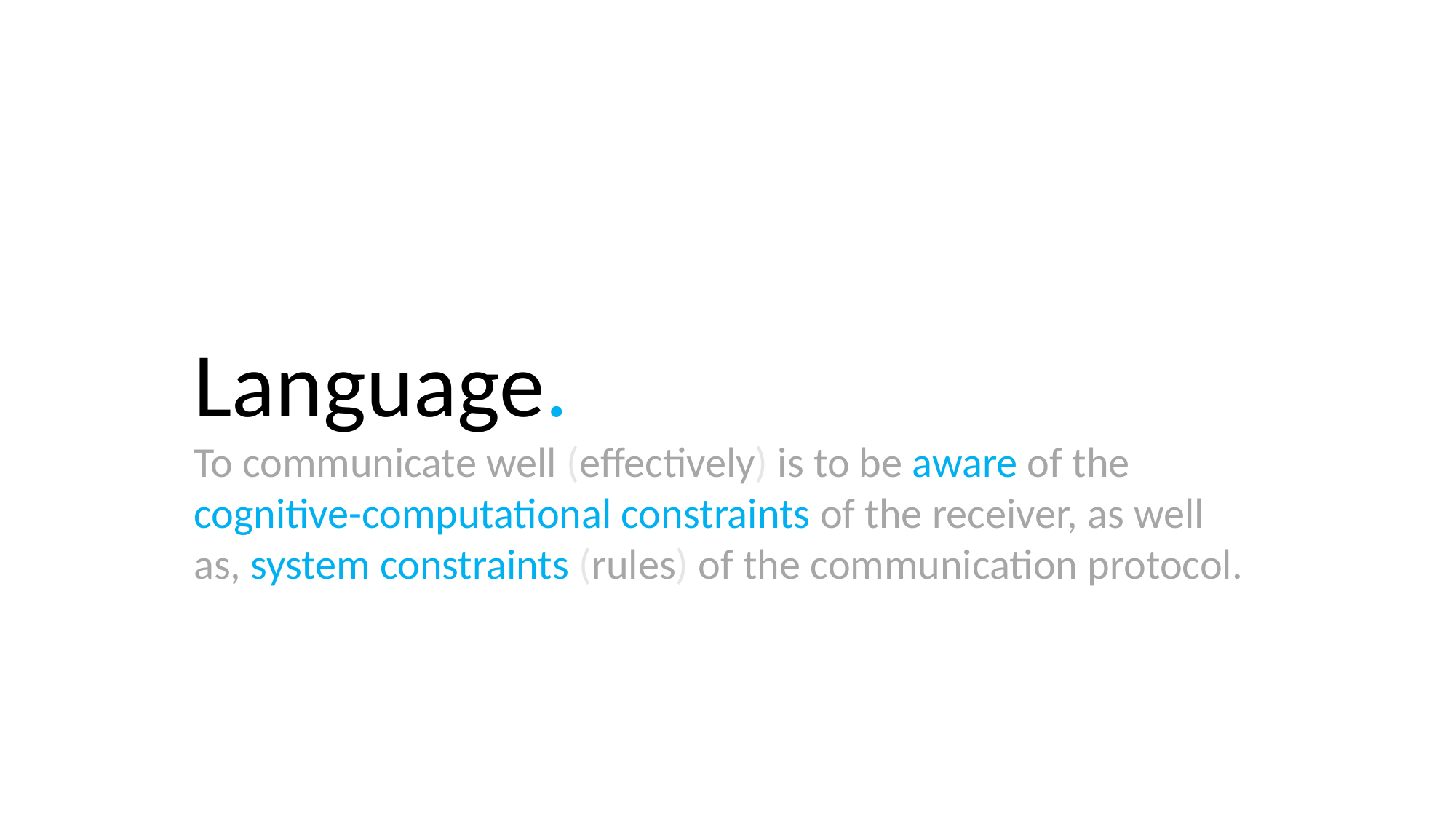

Language.
To communicate well (effectively) is to be aware of the cognitive-computational constraints of the receiver, as well as, system constraints (rules) of the communication protocol.